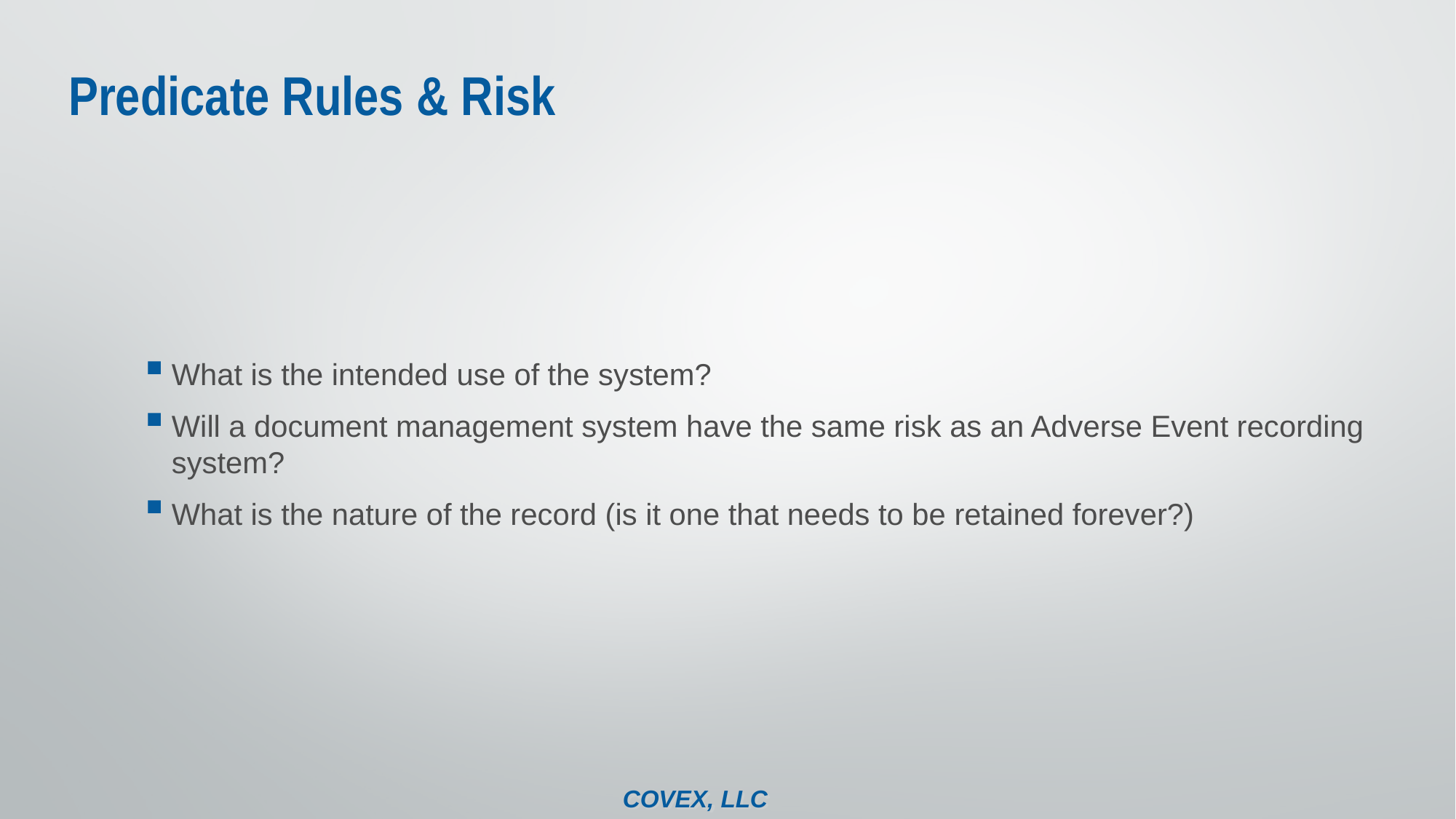

# Predicate Rules & Risk
What is the intended use of the system?
Will a document management system have the same risk as an Adverse Event recording system?
What is the nature of the record (is it one that needs to be retained forever?)